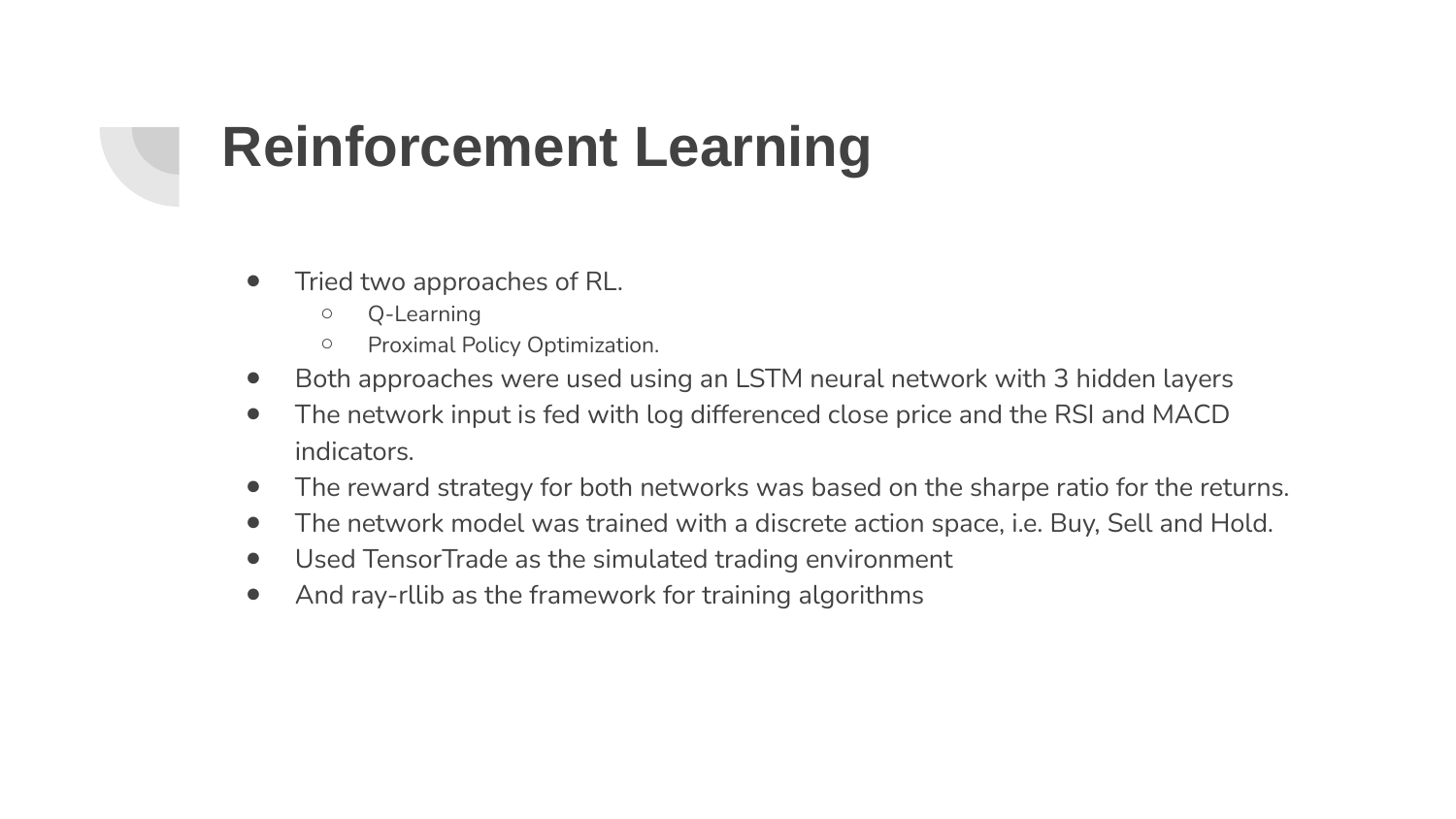

# Reinforcement Learning
Tried two approaches of RL.
Q-Learning
Proximal Policy Optimization.
Both approaches were used using an LSTM neural network with 3 hidden layers
The network input is fed with log differenced close price and the RSI and MACD indicators.
The reward strategy for both networks was based on the sharpe ratio for the returns.
The network model was trained with a discrete action space, i.e. Buy, Sell and Hold.
Used TensorTrade as the simulated trading environment
And ray-rllib as the framework for training algorithms